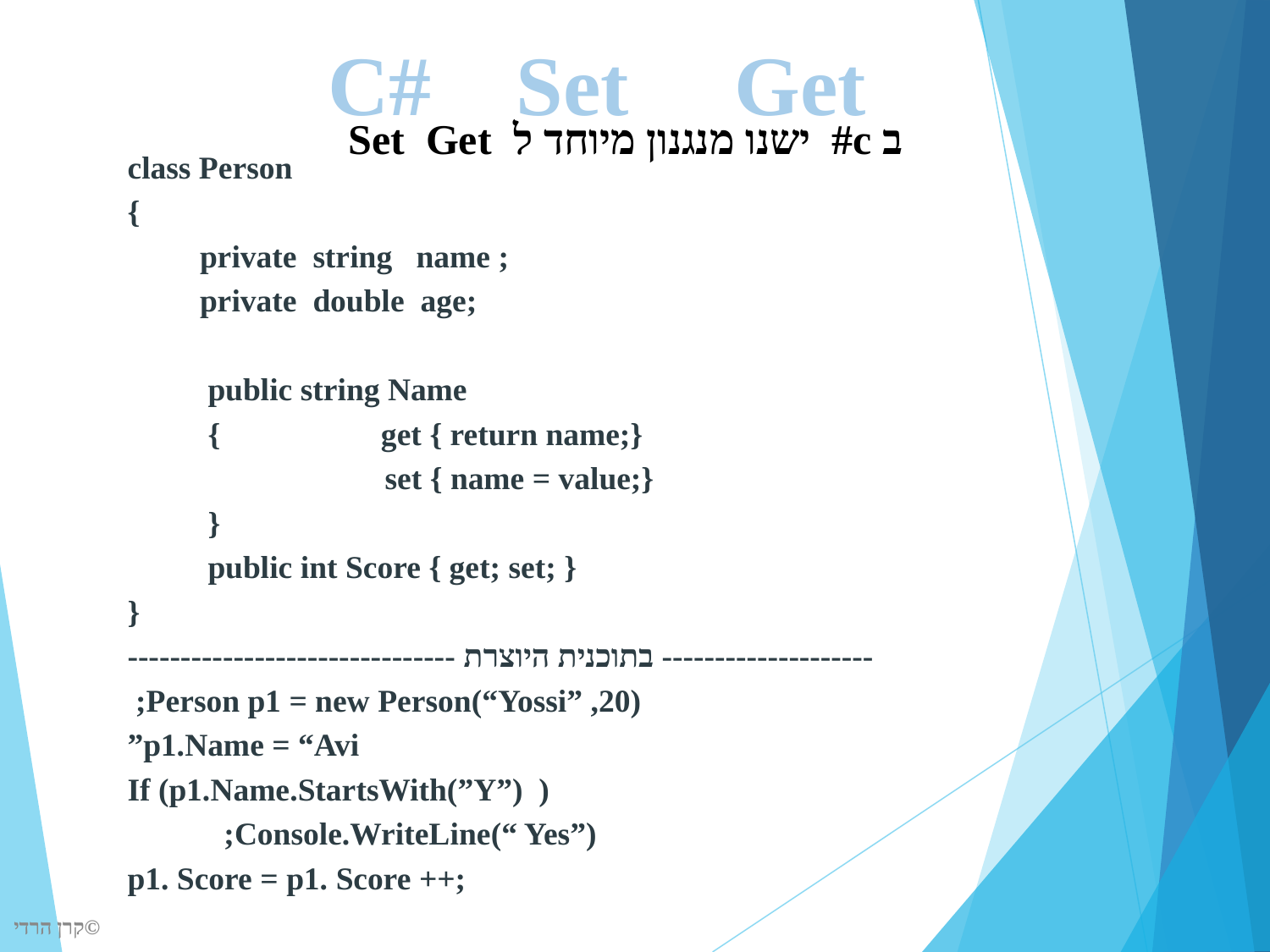

C#    Set     Get

class Person
{
         private  string   name ;
         private  double  age;

          public string Name
          {                    get { return name;}
                                set { name = value;}
          }
          public int Score { get; set; }
}
------------------------------- בתוכנית היוצרת --------------------
Person p1 = new Person(“Yossi” ,20);
p1.Name = “Avi”
If (p1.Name.StartsWith(”Y”)  )
            Console.WriteLine(“ Yes”);
p1. Score = p1. Score ++;

ב c#  ישנו מנגנון מיוחד ל  Set  Get
©קרן הרדי